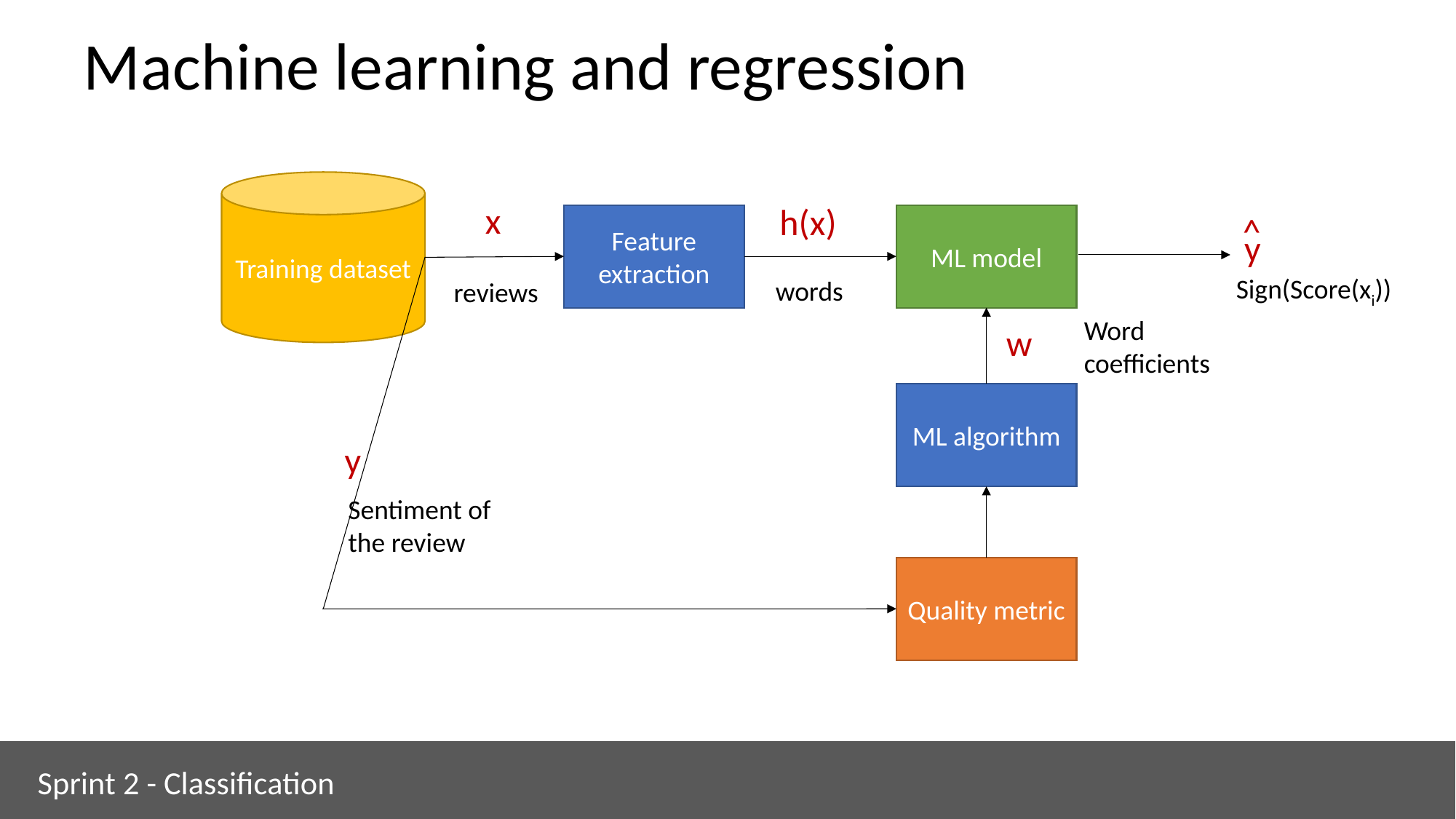

# Machine learning and regression
Training dataset
x
h(x)
^
y
Feature extraction
ML model
Sign(Score(xi))
words
reviews
Word coefficients
w
ML algorithm
y
Sentiment of the review
Quality metric

Sprint 2 - Classification